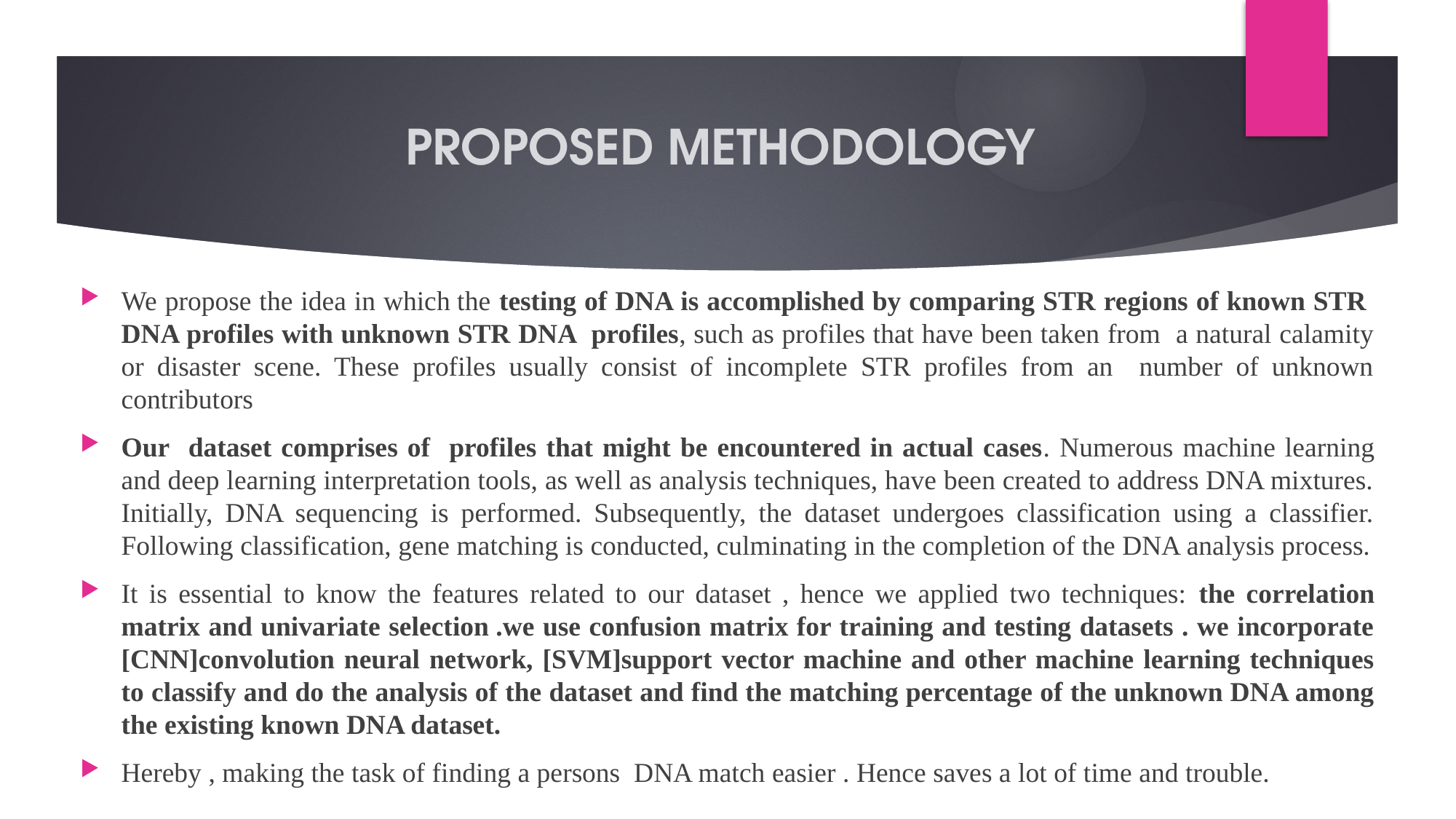

# PROPOSED METHODOLOGY
We propose the idea in which the testing of DNA is accomplished by comparing STR regions of known STR  DNA profiles with unknown STR DNA  profiles, such as profiles that have been taken from  a natural calamity or disaster scene. These profiles usually consist of incomplete STR profiles from an  number of unknown contributors
Our  dataset comprises of  profiles that might be encountered in actual cases. Numerous machine learning and deep learning interpretation tools, as well as analysis techniques, have been created to address DNA mixtures. Initially, DNA sequencing is performed. Subsequently, the dataset undergoes classification using a classifier. Following classification, gene matching is conducted, culminating in the completion of the DNA analysis process.
It is essential to know the features related to our dataset , hence we applied two techniques: the correlation matrix and univariate selection .we use confusion matrix for training and testing datasets . we incorporate [CNN]convolution neural network, [SVM]support vector machine and other machine learning techniques to classify and do the analysis of the dataset and find the matching percentage of the unknown DNA among the existing known DNA dataset.
Hereby , making the task of finding a persons  DNA match easier . Hence saves a lot of time and trouble.